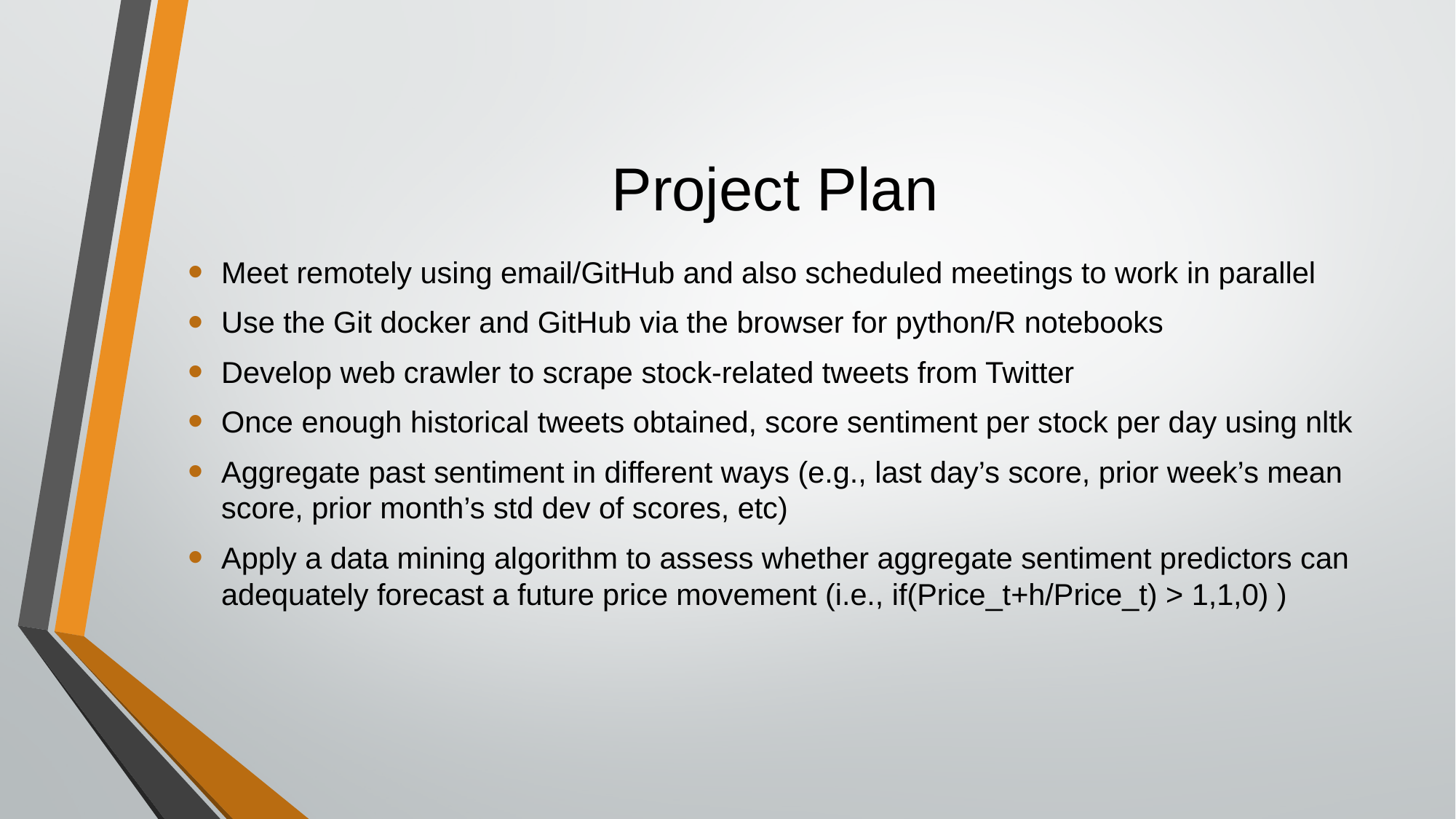

# Project Plan
Meet remotely using email/GitHub and also scheduled meetings to work in parallel
Use the Git docker and GitHub via the browser for python/R notebooks
Develop web crawler to scrape stock-related tweets from Twitter
Once enough historical tweets obtained, score sentiment per stock per day using nltk
Aggregate past sentiment in different ways (e.g., last day’s score, prior week’s mean score, prior month’s std dev of scores, etc)
Apply a data mining algorithm to assess whether aggregate sentiment predictors can adequately forecast a future price movement (i.e., if(Price_t+h/Price_t) > 1,1,0) )